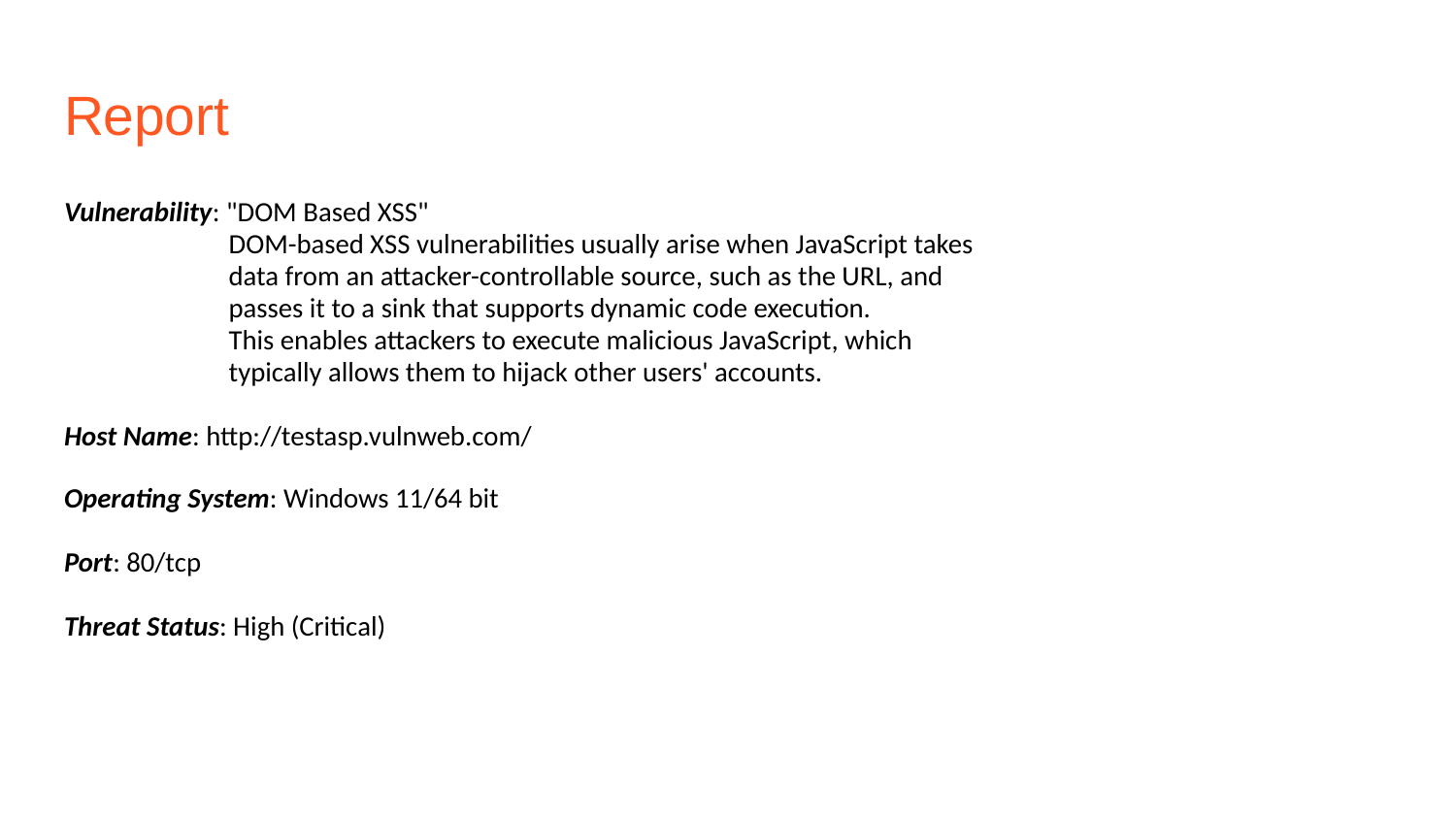

# Report
Vulnerability: "DOM Based XSS"
                       	   DOM-based XSS vulnerabilities usually arise when JavaScript takes
                       	   data from an attacker-controllable source, such as the URL, and
                       	   passes it to a sink that supports dynamic code execution.
                       	   This enables attackers to execute malicious JavaScript, which
                       	   typically allows them to hijack other users' accounts.

Host Name: http://testasp.vulnweb.com/

Operating System: Windows 11/64 bit

Port: 80/tcp

Threat Status: High (Critical)